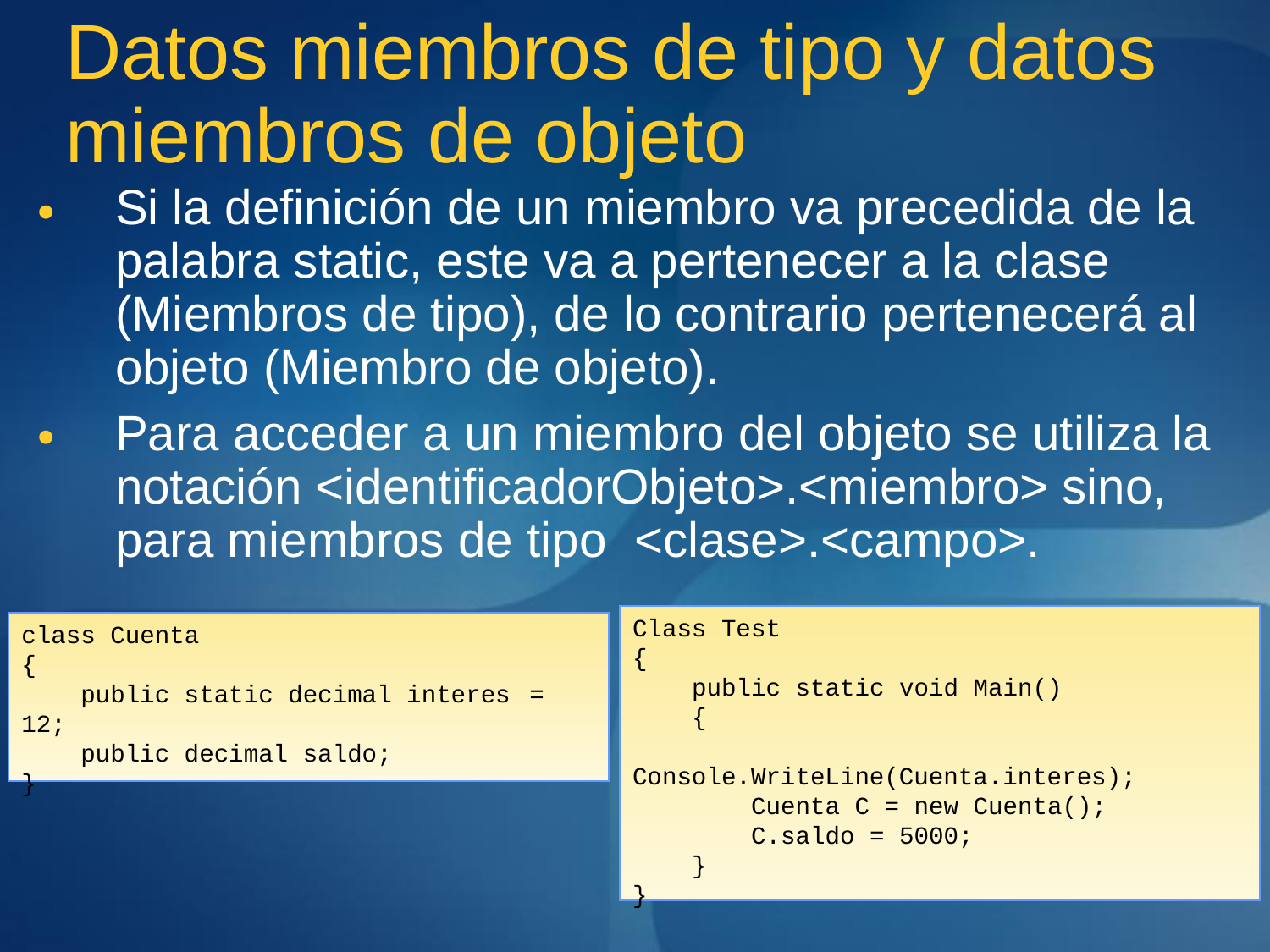

# Datos miembros de tipo y datos miembros de objeto
Si la definición de un miembro va precedida de la palabra static, este va a pertenecer a la clase (Miembros de tipo), de lo contrario pertenecerá al objeto (Miembro de objeto).
Para acceder a un miembro del objeto se utiliza la notación <identificadorObjeto>.<miembro> sino, para miembros de tipo  <clase>.<campo>.

Class Test
{
    public static void Main()
    {
        Console.WriteLine(Cuenta.interes);
        Cuenta C = new Cuenta();
        C.saldo = 5000;
    }
}

class Cuenta
{
    public static decimal interes	= 12;
    public decimal saldo;
}